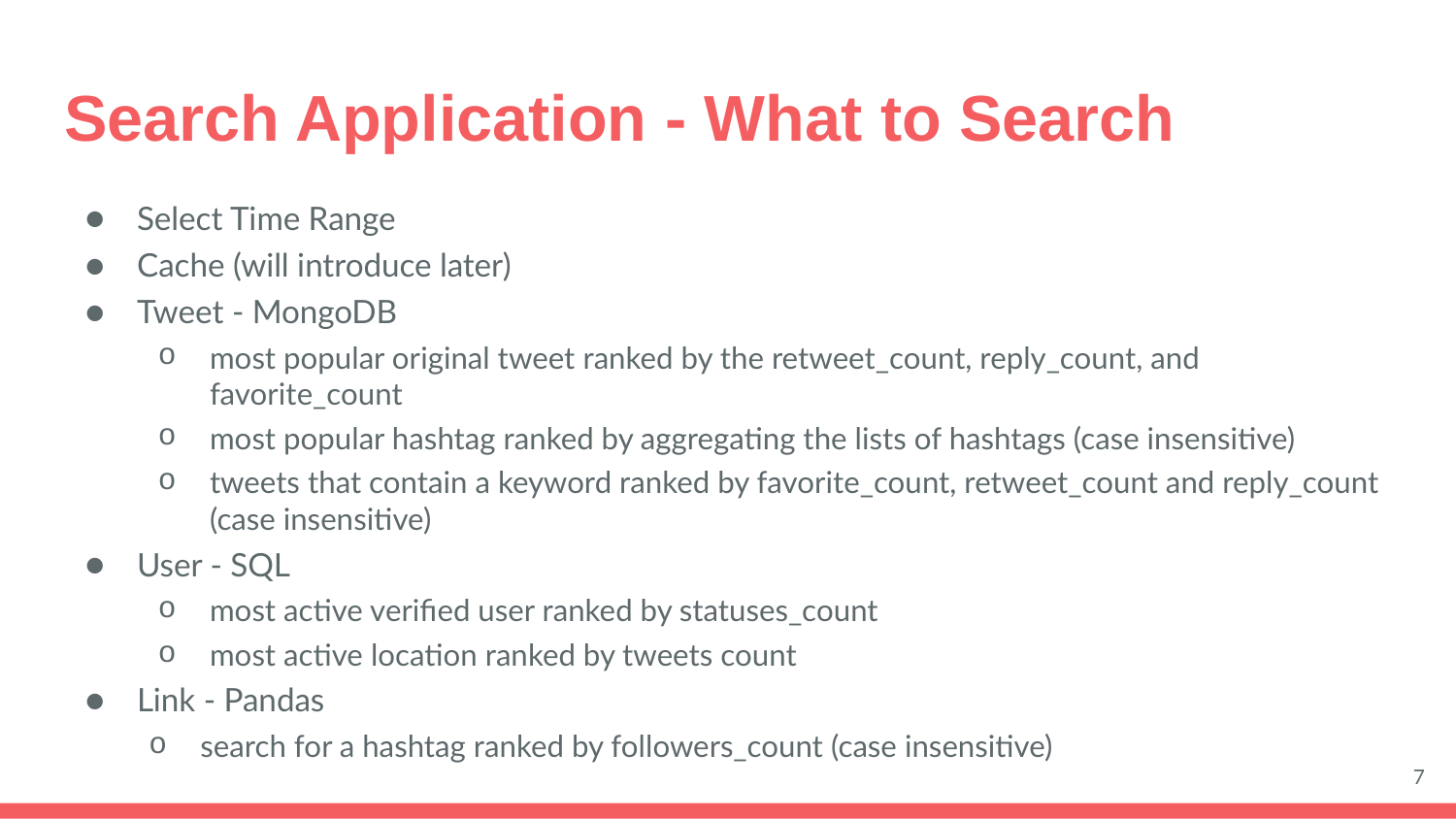

# Search Application - What to Search
Select Time Range
Cache (will introduce later)
Tweet - MongoDB
most popular original tweet ranked by the retweet_count, reply_count, and favorite_count
most popular hashtag ranked by aggregating the lists of hashtags (case insensitive)
tweets that contain a keyword ranked by favorite_count, retweet_count and reply_count  (case insensitive)
User - SQL
most active verified user ranked by statuses_count
most active location ranked by tweets count
Link - Pandas
search for a hashtag ranked by followers_count (case insensitive)

7